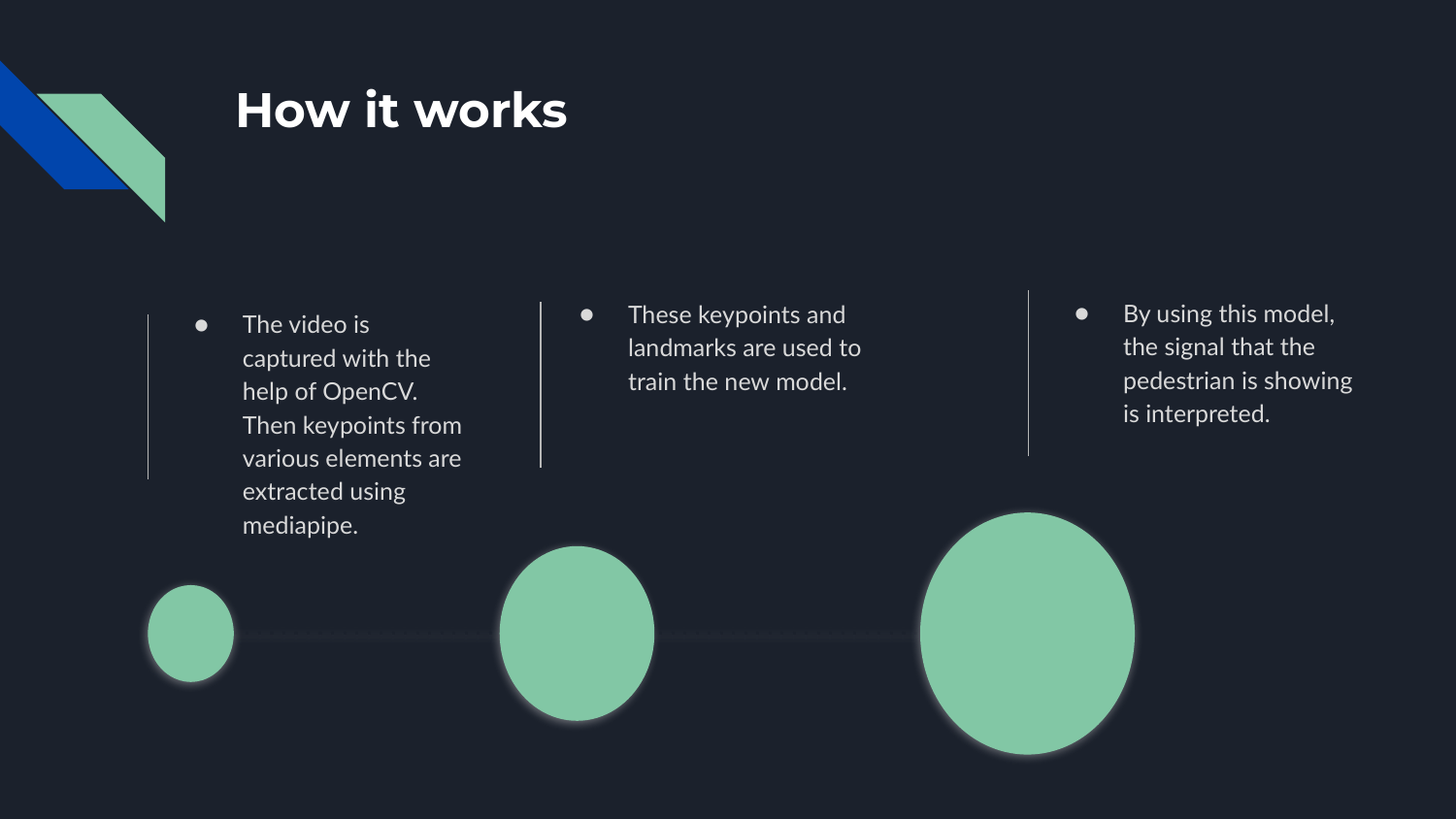

# How it works
Step 3
By using this model, the signal that the pedestrian is showing is interpreted.
These keypoints and landmarks are used to train the new model.
The video is captured with the help of OpenCV. Then keypoints from various elements are extracted using mediapipe.
Step 2
Step 1